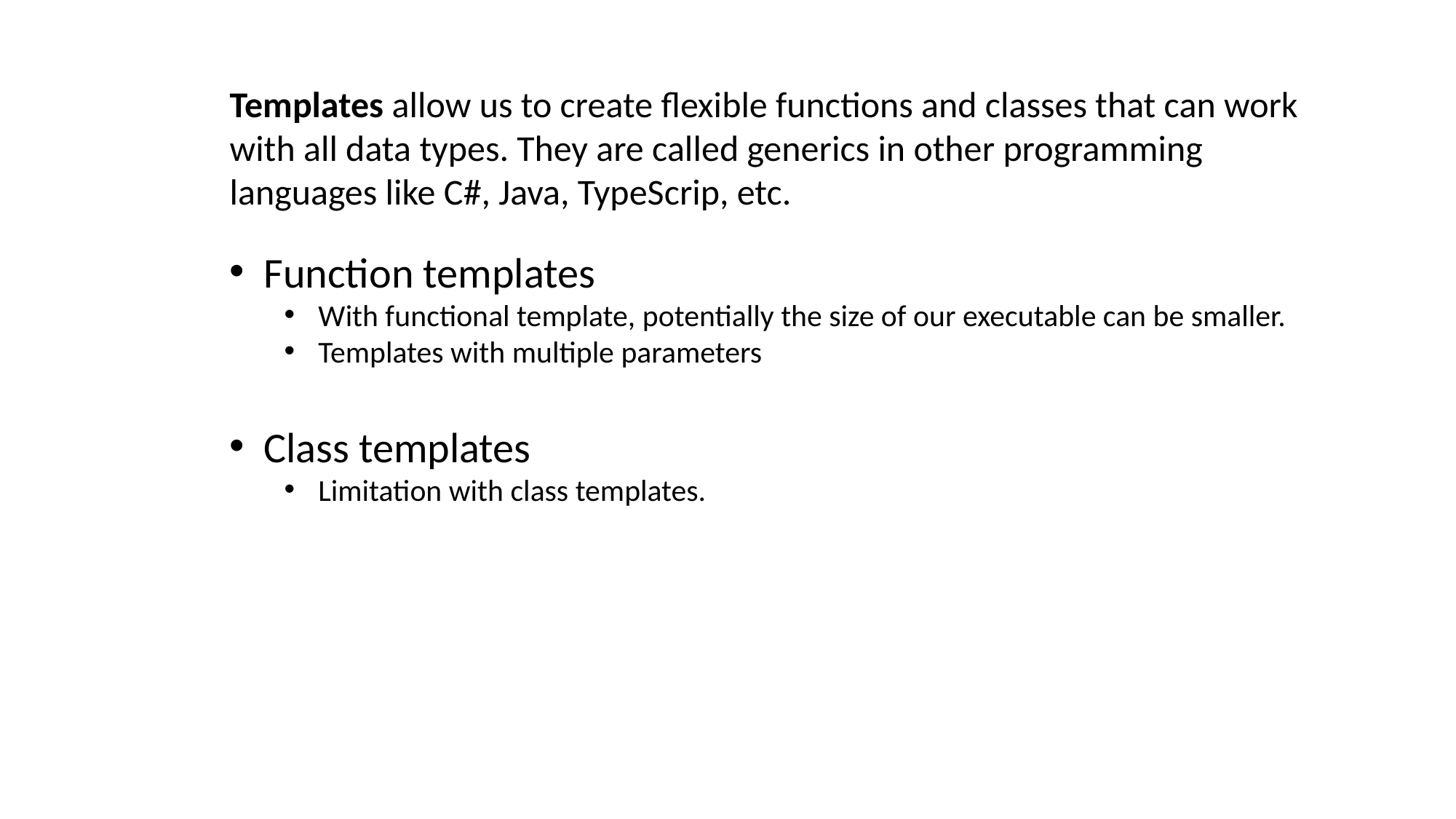

Templates allow us to create flexible functions and classes that can work with all data types. They are called generics in other programming languages like C#, Java, TypeScrip, etc.

Function templates
With functional template, potentially the size of our executable can be smaller.
Templates with multiple parameters

Class templates
Limitation with class templates.